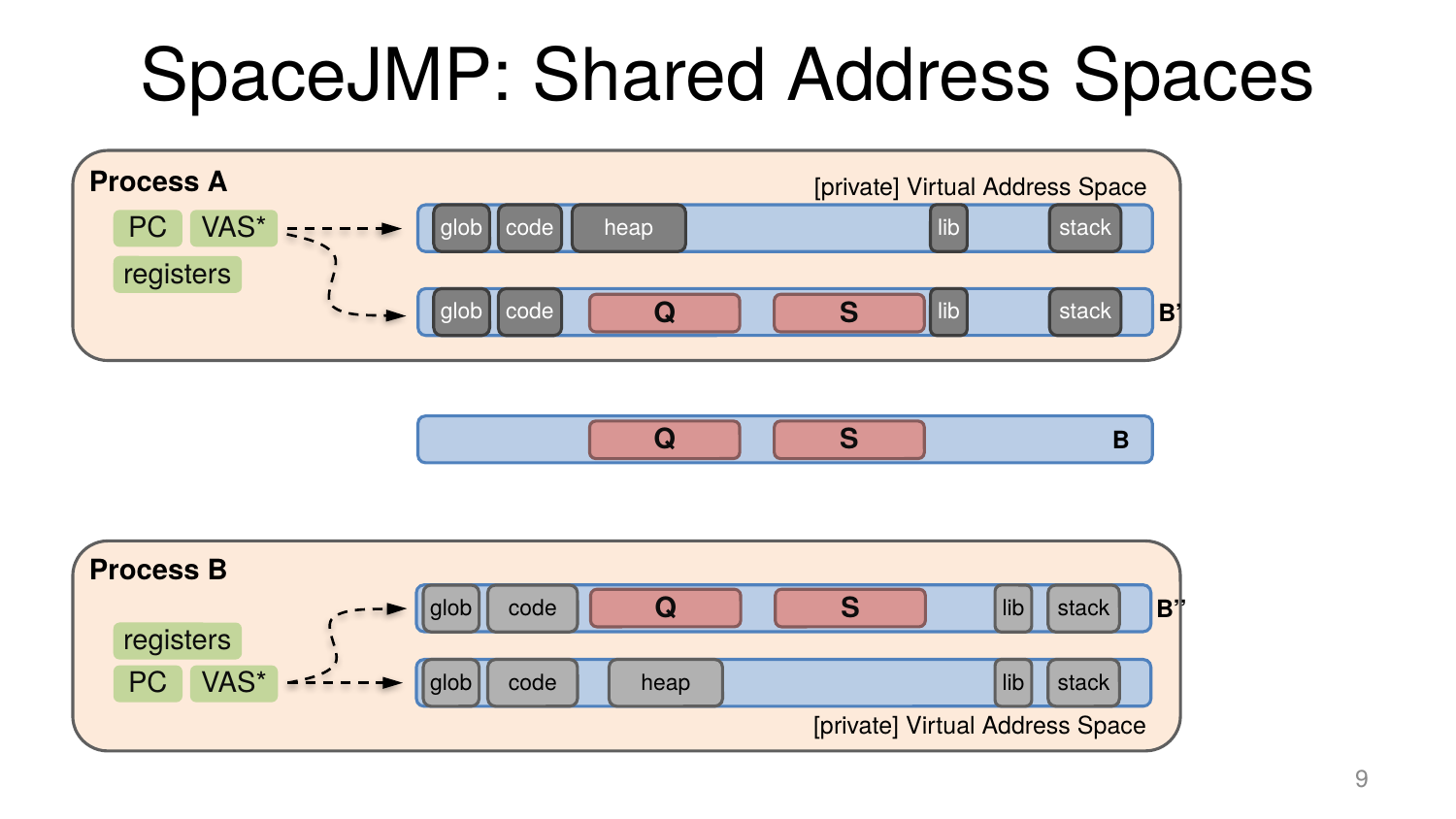

# SpaceJMP: Shared Address Spaces

Process A
PC
VAS*
registers
[private] Virtual Address Space
lib

glob
code
heap
stack

B’
lib
glob
code
stack
Q
S

B
Q
S

Process B
registers
PC
VAS*

B’’
glob
code
lib
stack
Q
S

glob
code
heap
lib
stack
[private] Virtual Address Space

9